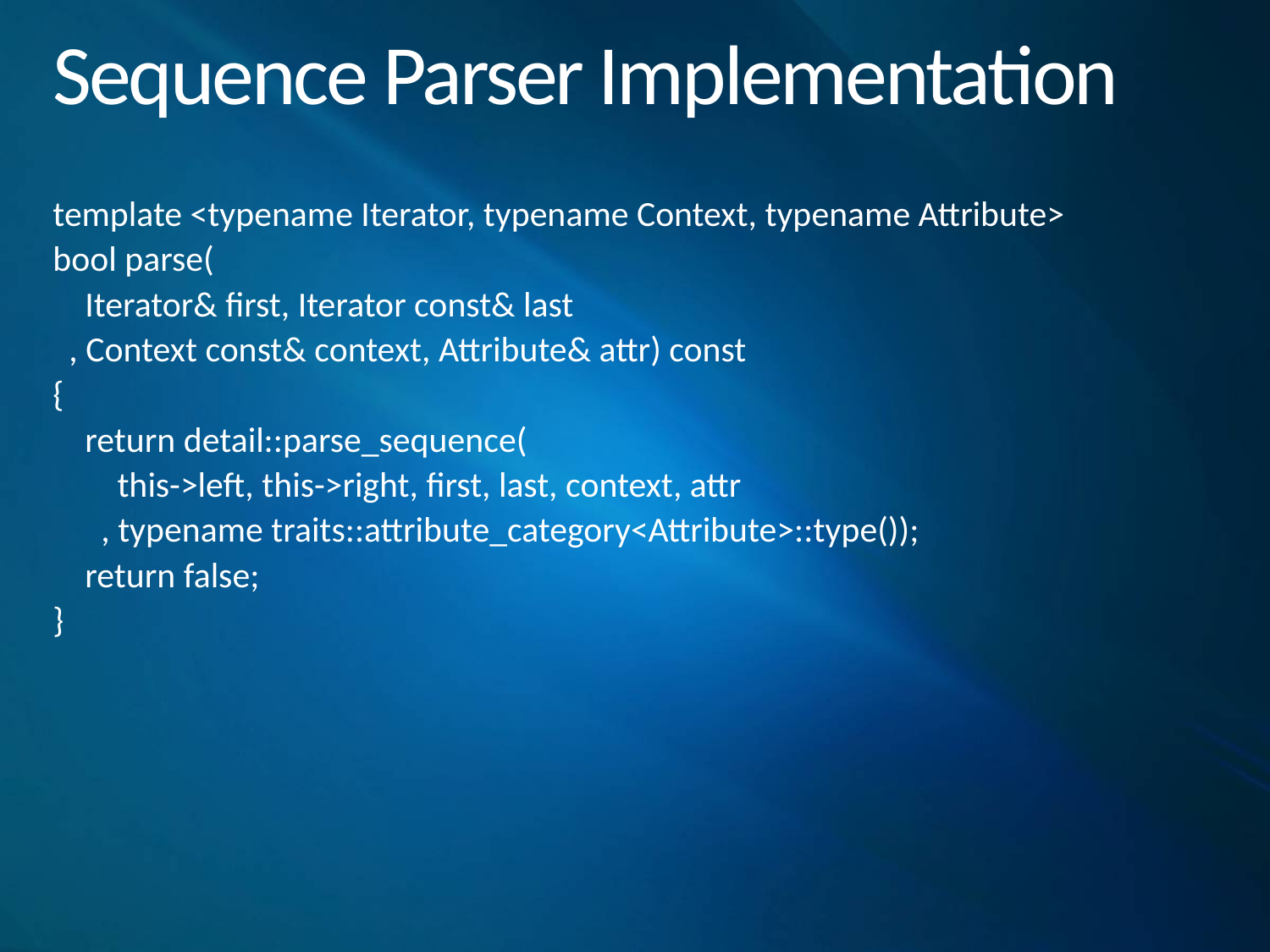

# Sequence Parser Implementation
template <typename Iterator, typename Context, typename Attribute>
bool parse(
    Iterator& first, Iterator const& last
  , Context const& context, Attribute& attr) const
{
    return detail::parse_sequence(
        this->left, this->right, first, last, context, attr
      , typename traits::attribute_category<Attribute>::type());
    return false;
}